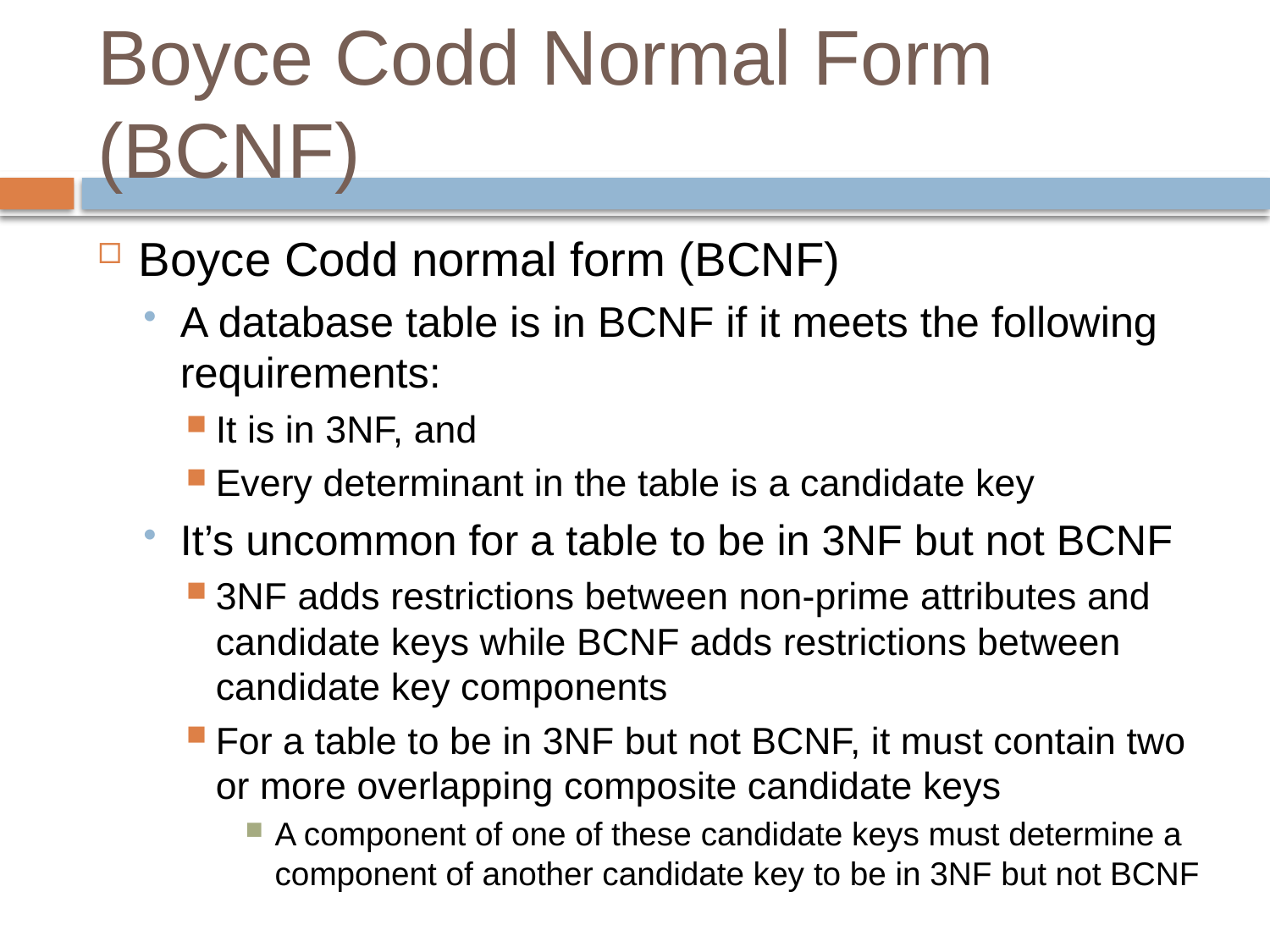

# Boyce Codd Normal Form (BCNF)
Boyce Codd normal form (BCNF)
A database table is in BCNF if it meets the following requirements:
It is in 3NF, and
Every determinant in the table is a candidate key
It’s uncommon for a table to be in 3NF but not BCNF
3NF adds restrictions between non-prime attributes and candidate keys while BCNF adds restrictions between candidate key components
For a table to be in 3NF but not BCNF, it must contain two or more overlapping composite candidate keys
A component of one of these candidate keys must determine a component of another candidate key to be in 3NF but not BCNF